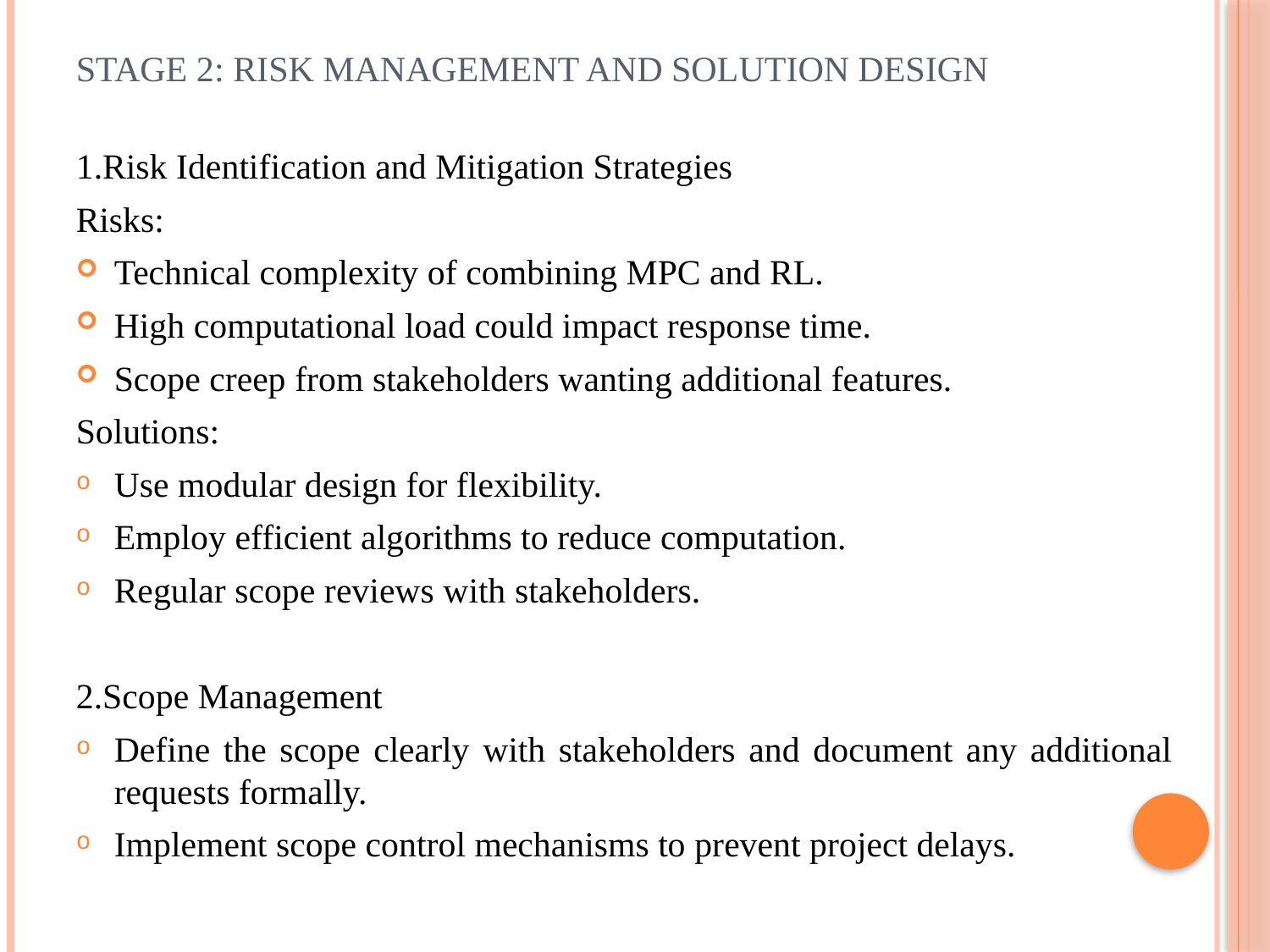

# Stage 2: Risk Management and Solution Design
1.Risk Identification and Mitigation Strategies
Risks:
Technical complexity of combining MPC and RL.
High computational load could impact response time.
Scope creep from stakeholders wanting additional features.
Solutions:
Use modular design for flexibility.
Employ efficient algorithms to reduce computation.
Regular scope reviews with stakeholders.

2.Scope Management
Define the scope clearly with stakeholders and document any additional requests formally.
Implement scope control mechanisms to prevent project delays.